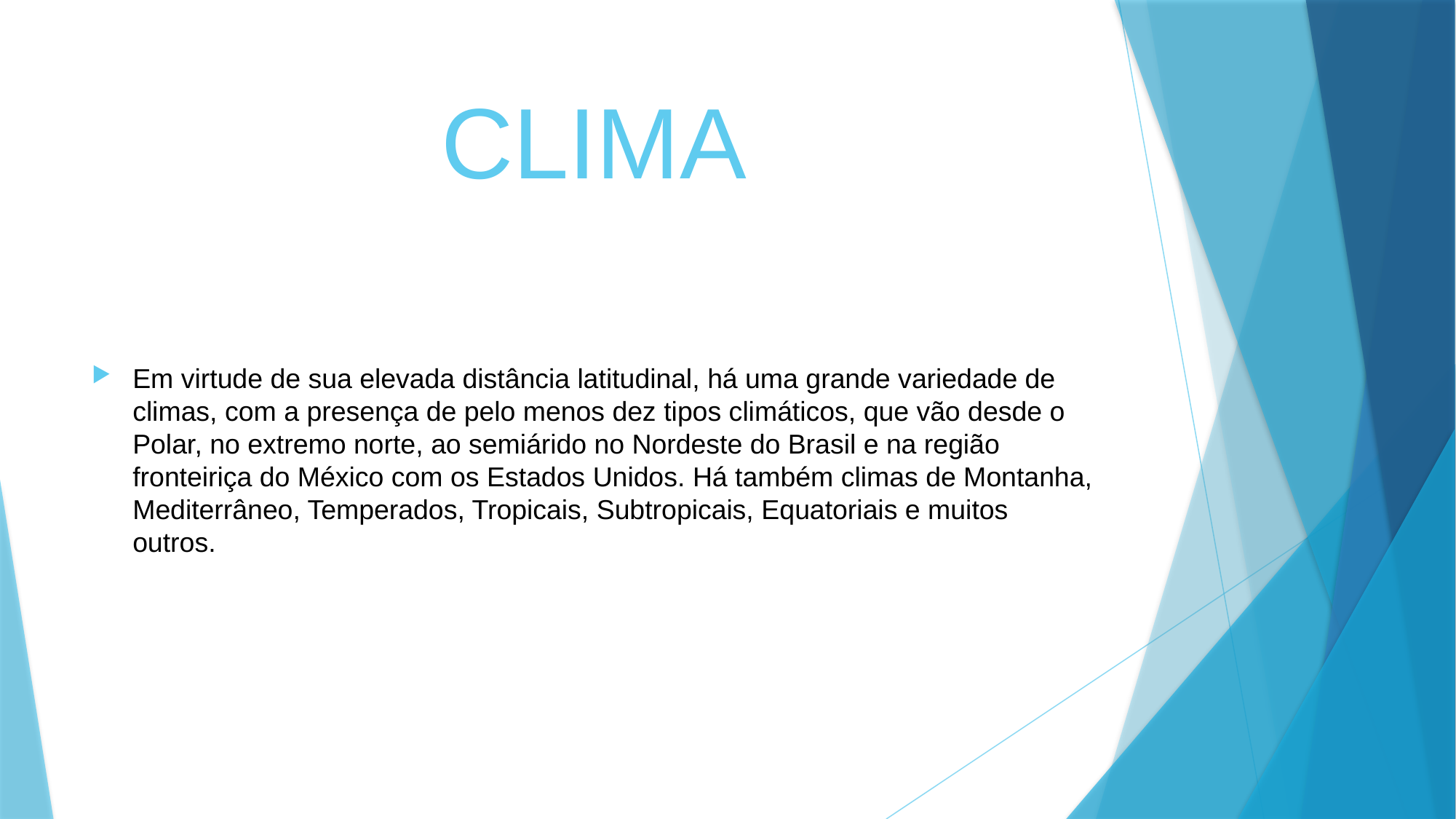

# CLIMA
Em virtude de sua elevada distância latitudinal, há uma grande variedade de climas, com a presença de pelo menos dez tipos climáticos, que vão desde o Polar, no extremo norte, ao semiárido no Nordeste do Brasil e na região fronteiriça do México com os Estados Unidos. Há também climas de Montanha, Mediterrâneo, Temperados, Tropicais, Subtropicais, Equatoriais e muitos outros.